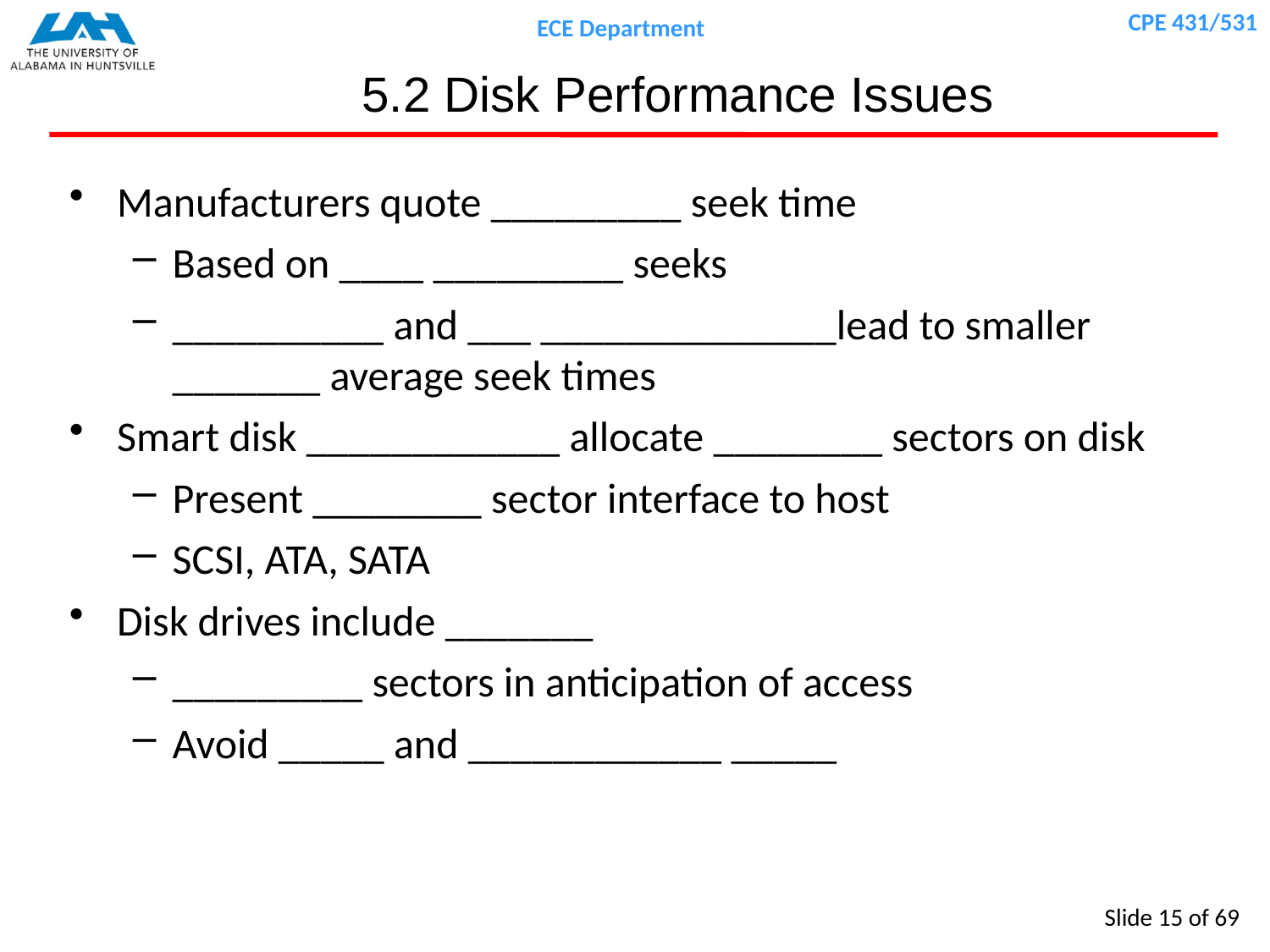

# 5.2 Disk Performance Issues
Manufacturers quote _________ seek time
Based on ____ _________ seeks
__________ and ___ ______________lead to smaller _______ average seek times
Smart disk ____________ allocate ________ sectors on disk
Present ________ sector interface to host
SCSI, ATA, SATA
Disk drives include _______
_________ sectors in anticipation of access
Avoid _____ and ____________ _____